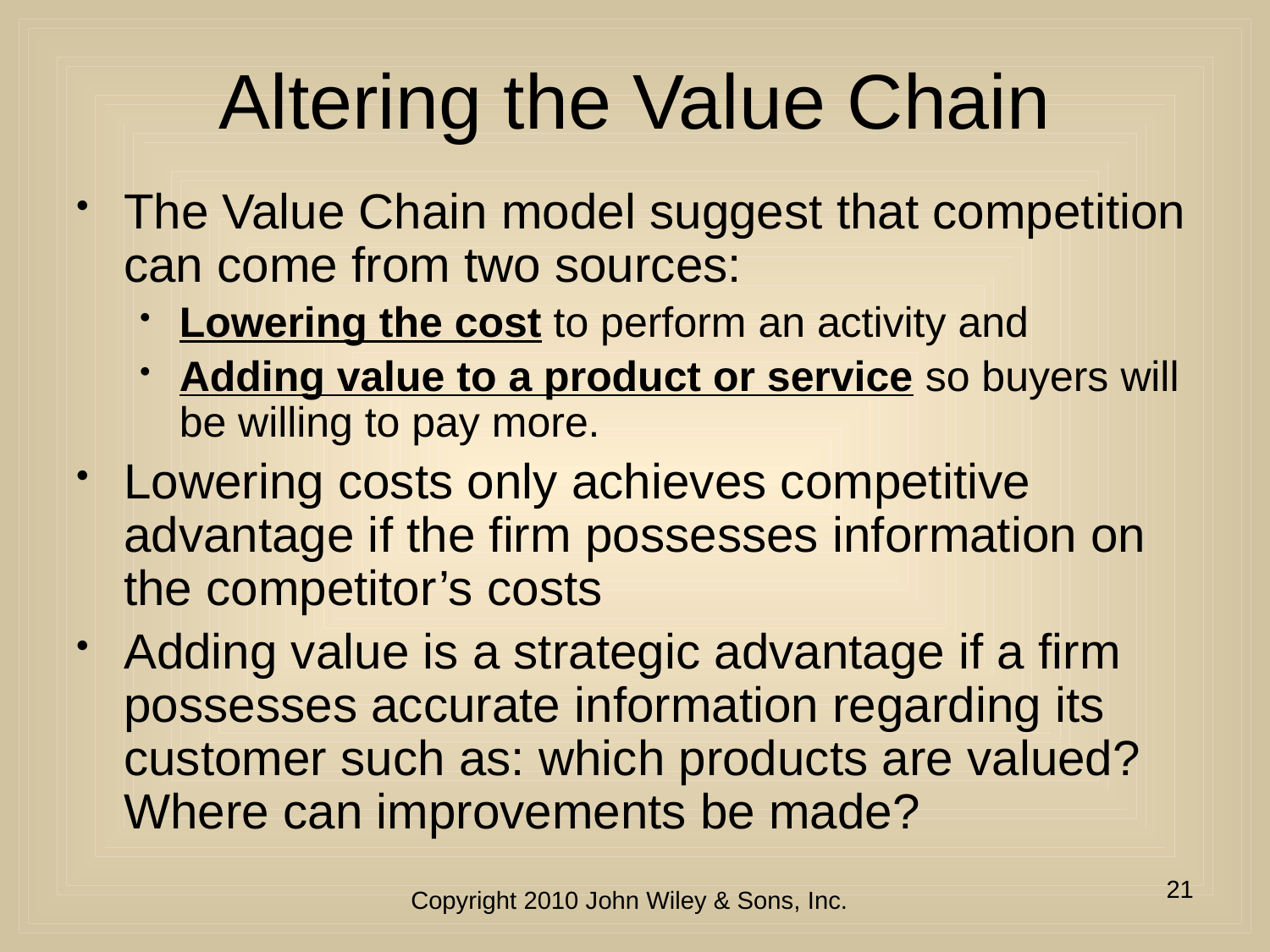

# Altering the Value Chain
The Value Chain model suggest that competition can come from two sources:
Lowering the cost to perform an activity and
Adding value to a product or service so buyers will be willing to pay more.
Lowering costs only achieves competitive advantage if the firm possesses information on the competitor’s costs
Adding value is a strategic advantage if a firm possesses accurate information regarding its customer such as: which products are valued? Where can improvements be made?
21
Copyright 2010 John Wiley & Sons, Inc.